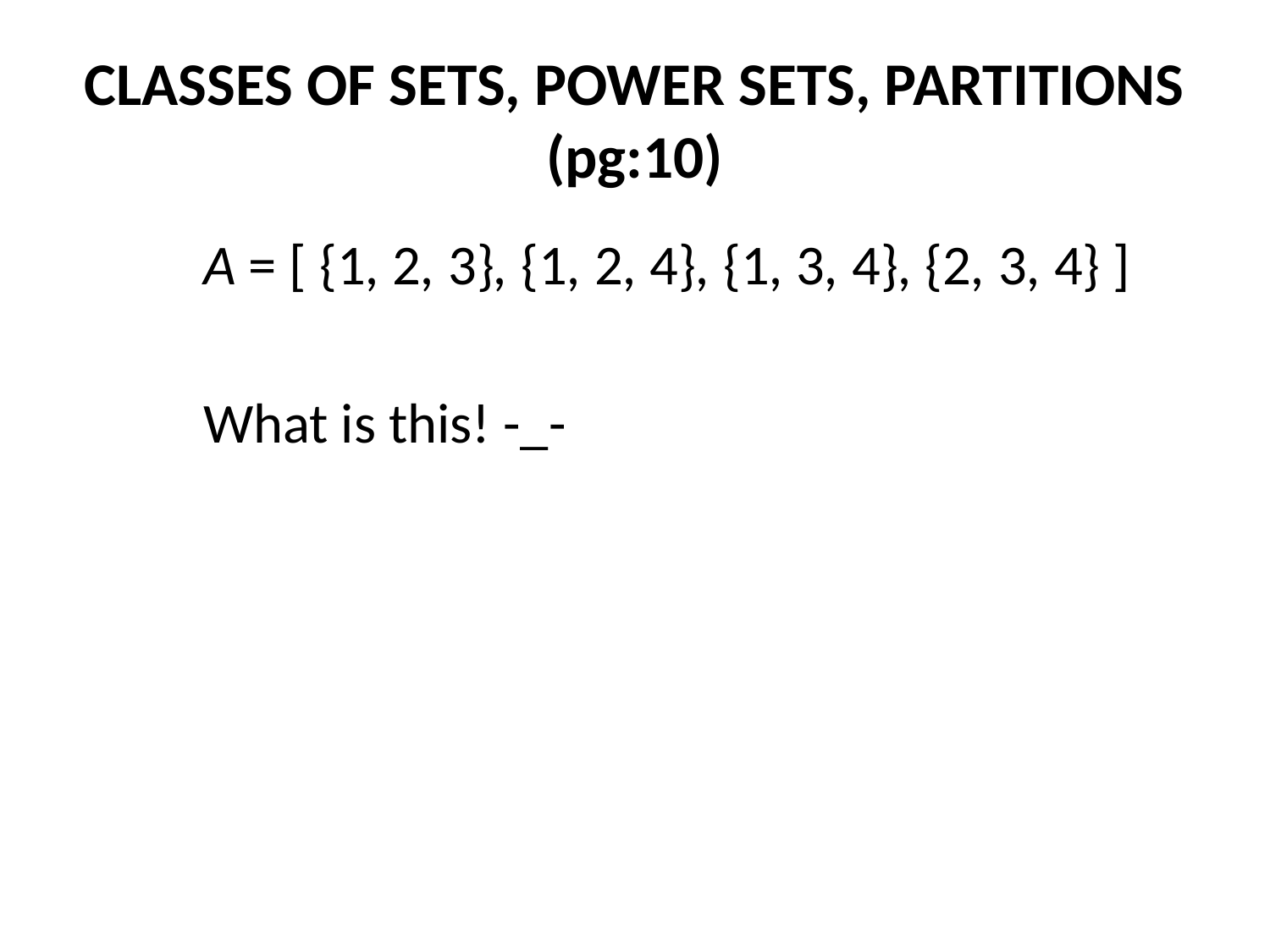

# CLASSES OF SETS, POWER SETS, PARTITIONS (pg:10)
	A = [ {1, 2, 3}, {1, 2, 4}, {1, 3, 4}, {2, 3, 4} ]

 	What is this! -_-